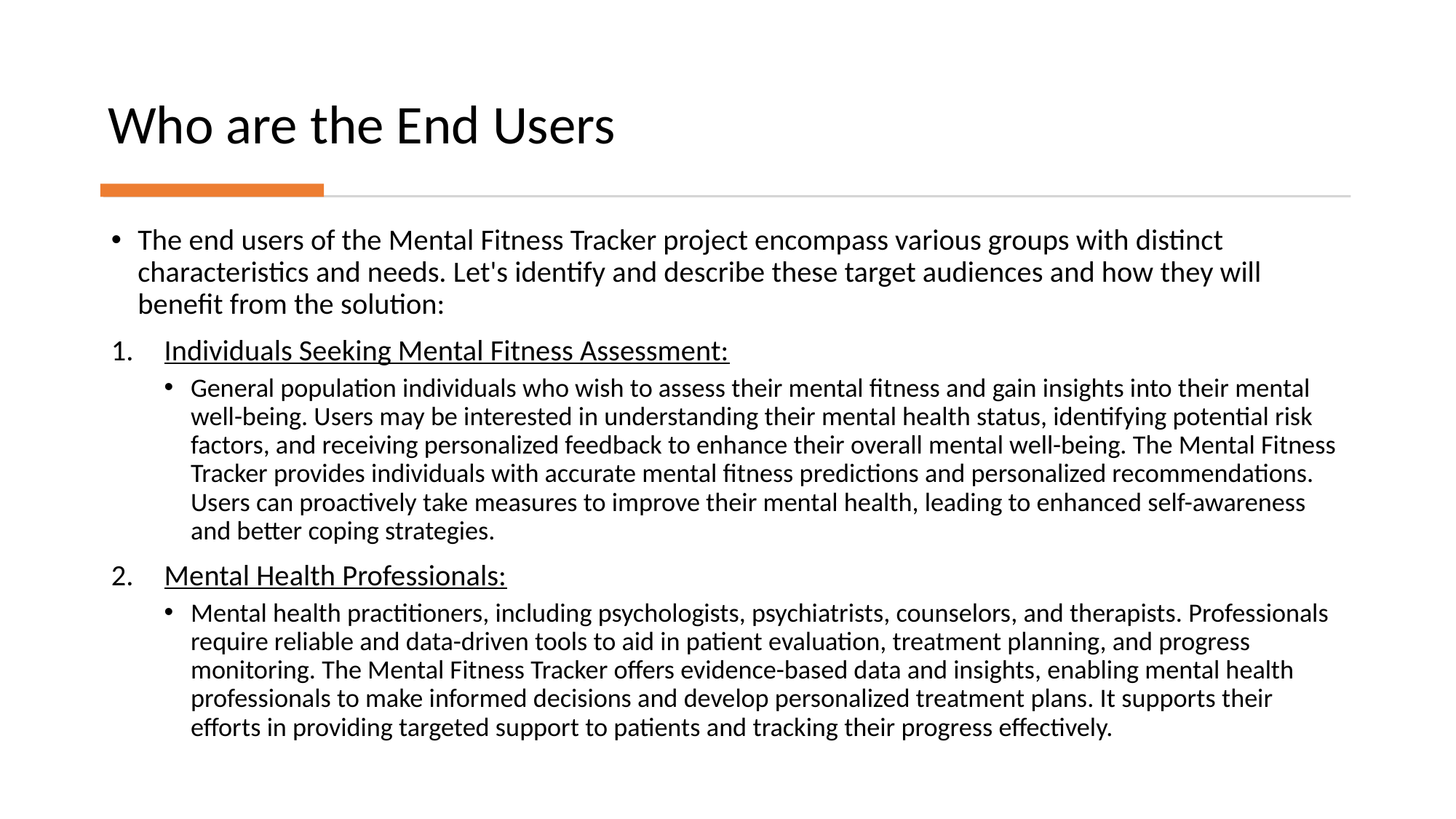

# Who are the End Users

The end users of the Mental Fitness Tracker project encompass various groups with distinct characteristics and needs. Let's identify and describe these target audiences and how they will benefit from the solution:
Individuals Seeking Mental Fitness Assessment:
General population individuals who wish to assess their mental fitness and gain insights into their mental well-being. Users may be interested in understanding their mental health status, identifying potential risk factors, and receiving personalized feedback to enhance their overall mental well-being. The Mental Fitness Tracker provides individuals with accurate mental fitness predictions and personalized recommendations. Users can proactively take measures to improve their mental health, leading to enhanced self-awareness and better coping strategies.
Mental Health Professionals:
Mental health practitioners, including psychologists, psychiatrists, counselors, and therapists. Professionals require reliable and data-driven tools to aid in patient evaluation, treatment planning, and progress monitoring. The Mental Fitness Tracker offers evidence-based data and insights, enabling mental health professionals to make informed decisions and develop personalized treatment plans. It supports their efforts in providing targeted support to patients and tracking their progress effectively.